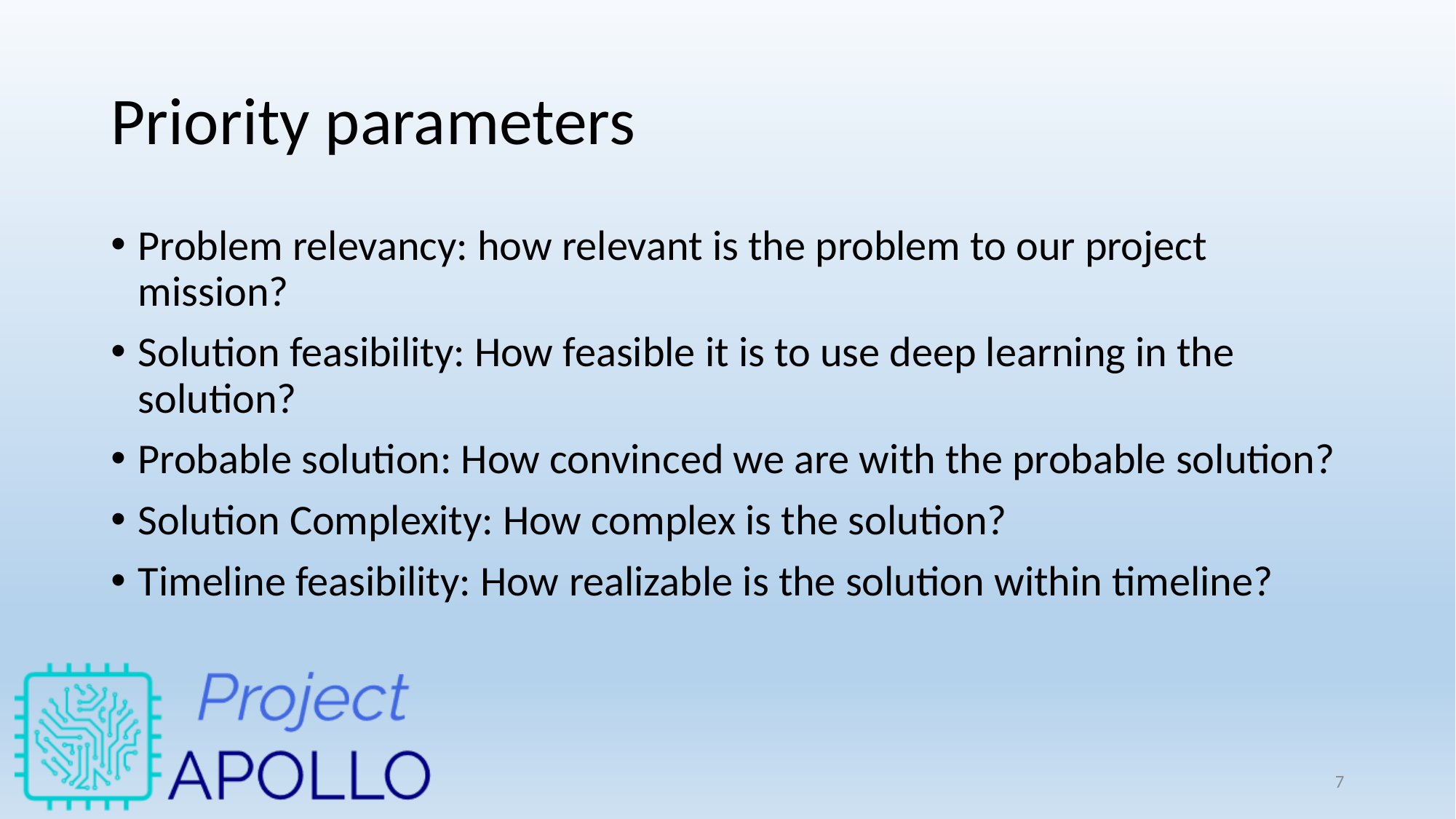

# Priority parameters
Problem relevancy: how relevant is the problem to our project mission?
Solution feasibility: How feasible it is to use deep learning in the solution?
Probable solution: How convinced we are with the probable solution?
Solution Complexity: How complex is the solution?
Timeline feasibility: How realizable is the solution within timeline?

7